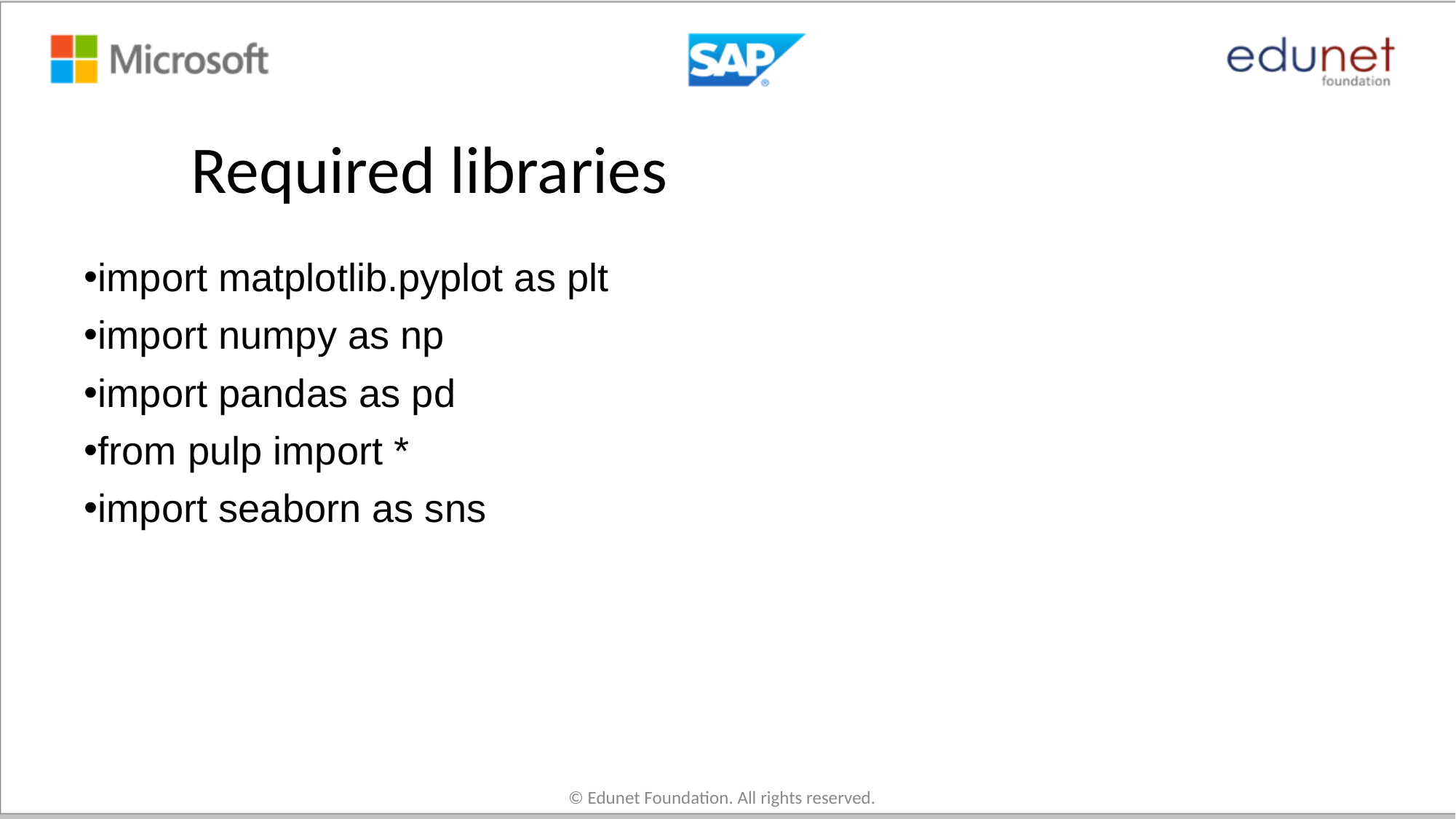

# Required libraries
import matplotlib.pyplot as plt
import numpy as np
import pandas as pd
from pulp import *
import seaborn as sns
© Edunet Foundation. All rights reserved.